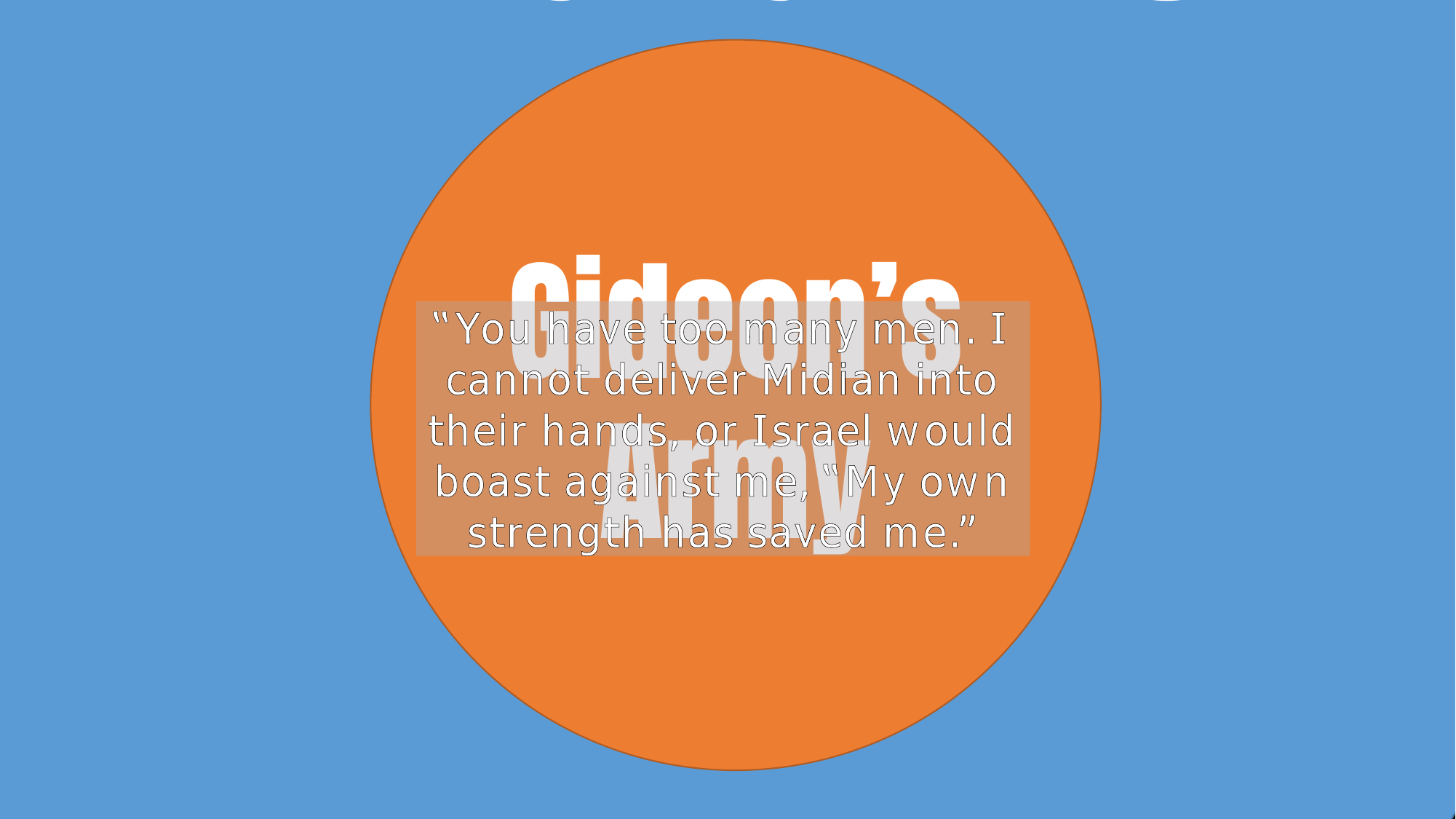

Midian’s

Army
Gideon’s Army
“You have too many men. I cannot deliver Midian into their hands, or Israel would boast against me, “My own strength has saved me.”